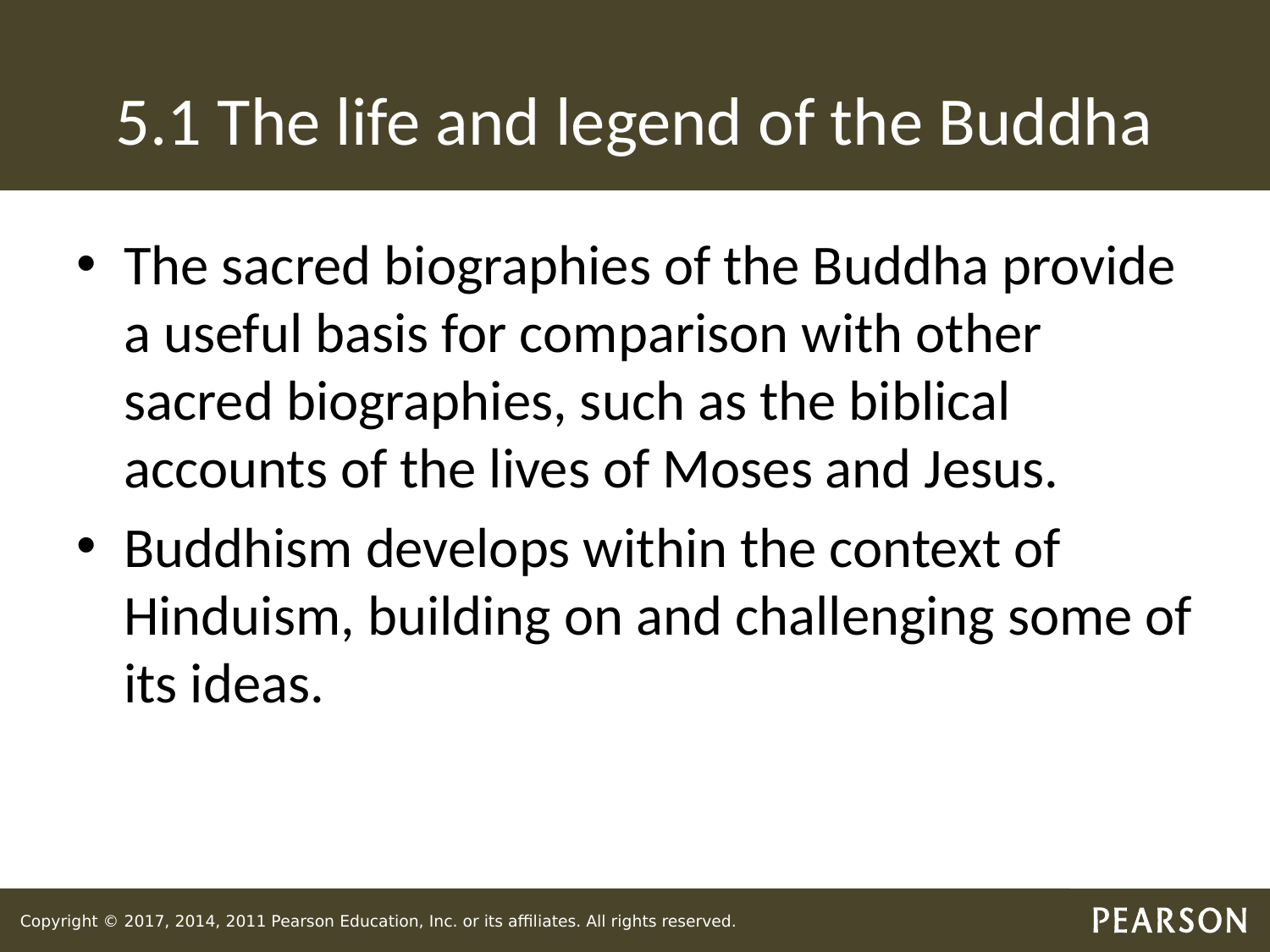

# 5.1 The life and legend of the Buddha
The sacred biographies of the Buddha provide a useful basis for comparison with other sacred biographies, such as the biblical accounts of the lives of Moses and Jesus.
Buddhism develops within the context of Hinduism, building on and challenging some of its ideas.